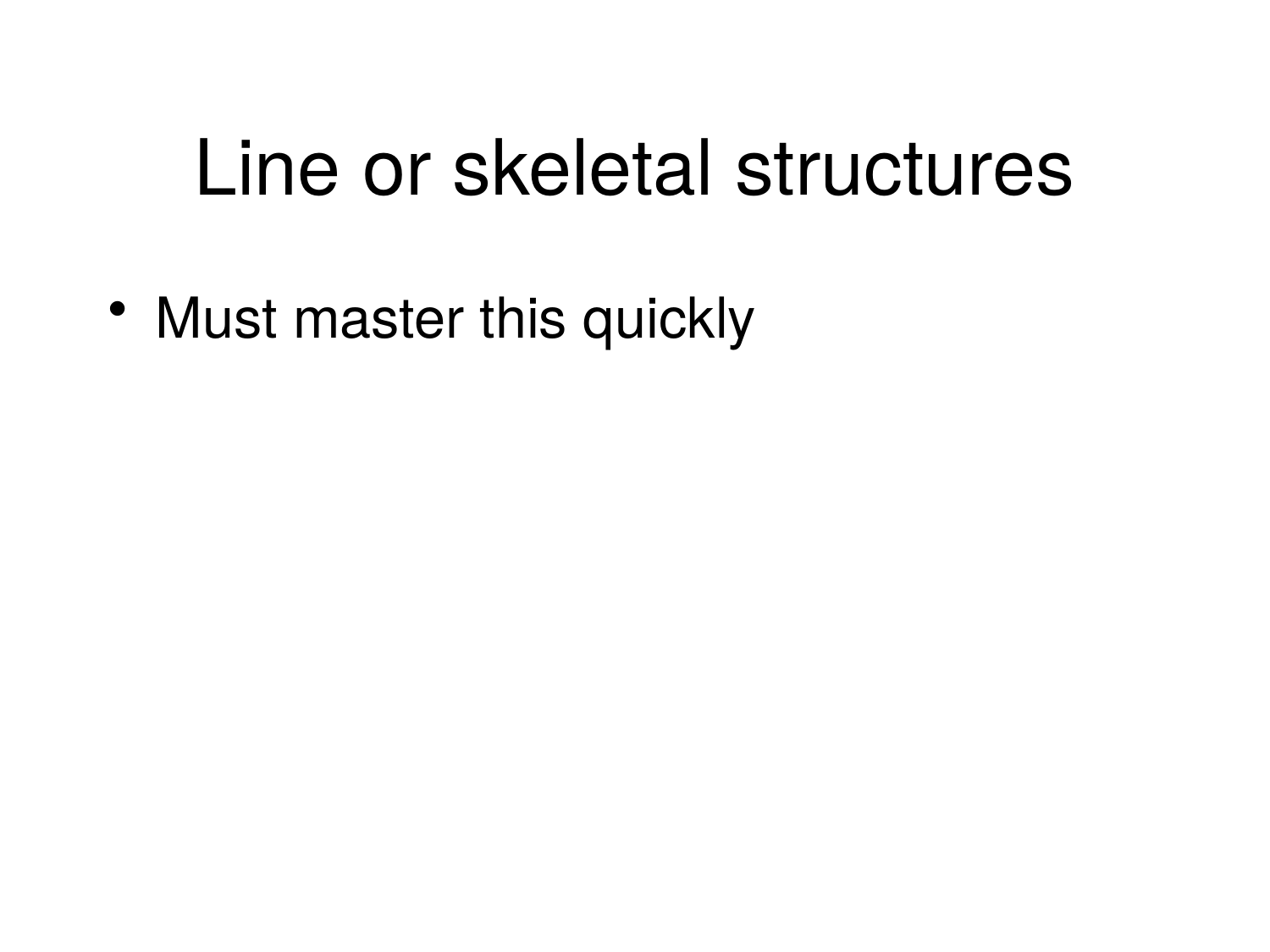

# Line or skeletal structures
Must master this quickly